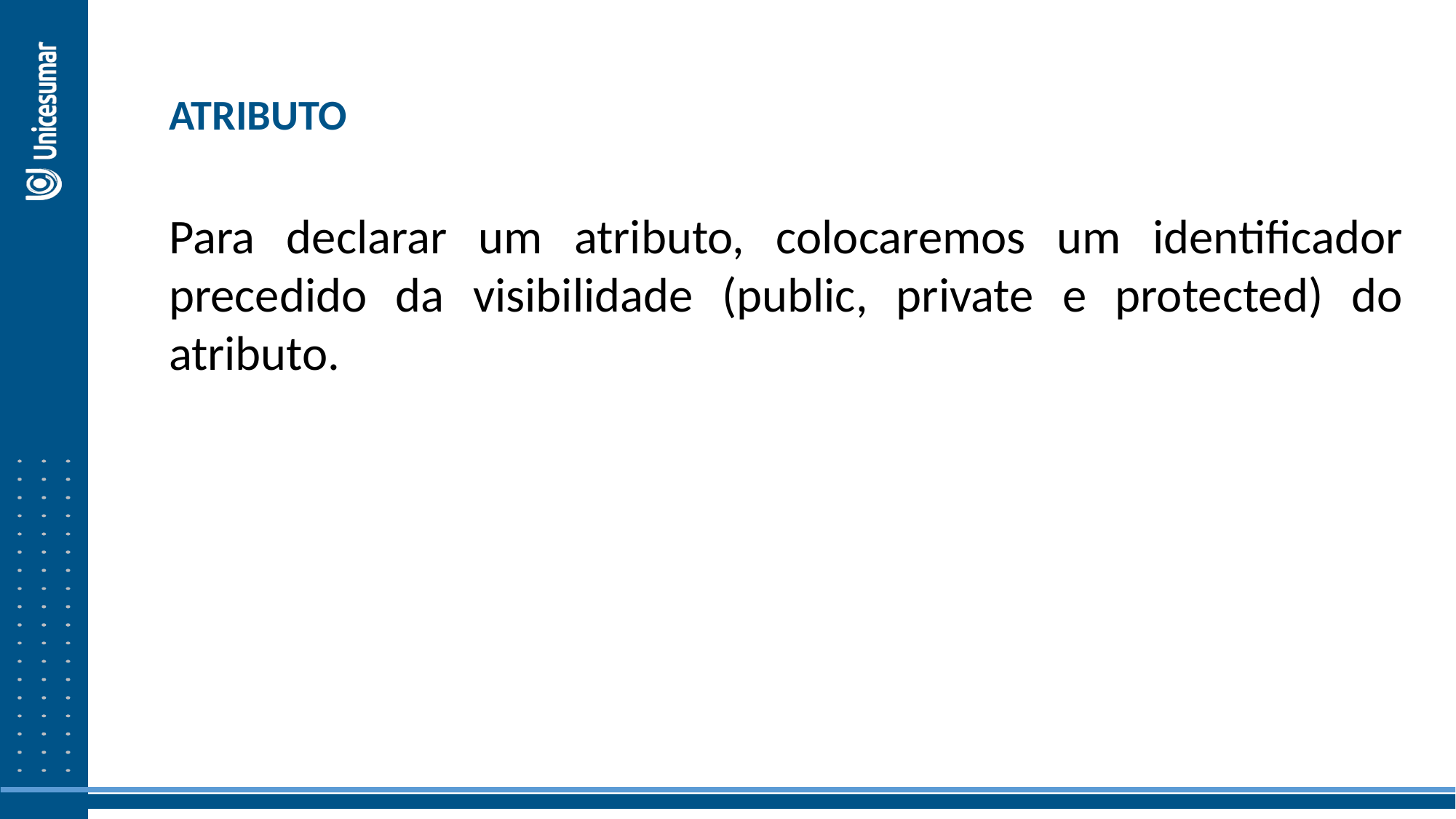

ATRIBUTO
Para declarar um atributo, colocaremos um identificador precedido da visibilidade (public, private e protected) do atributo.